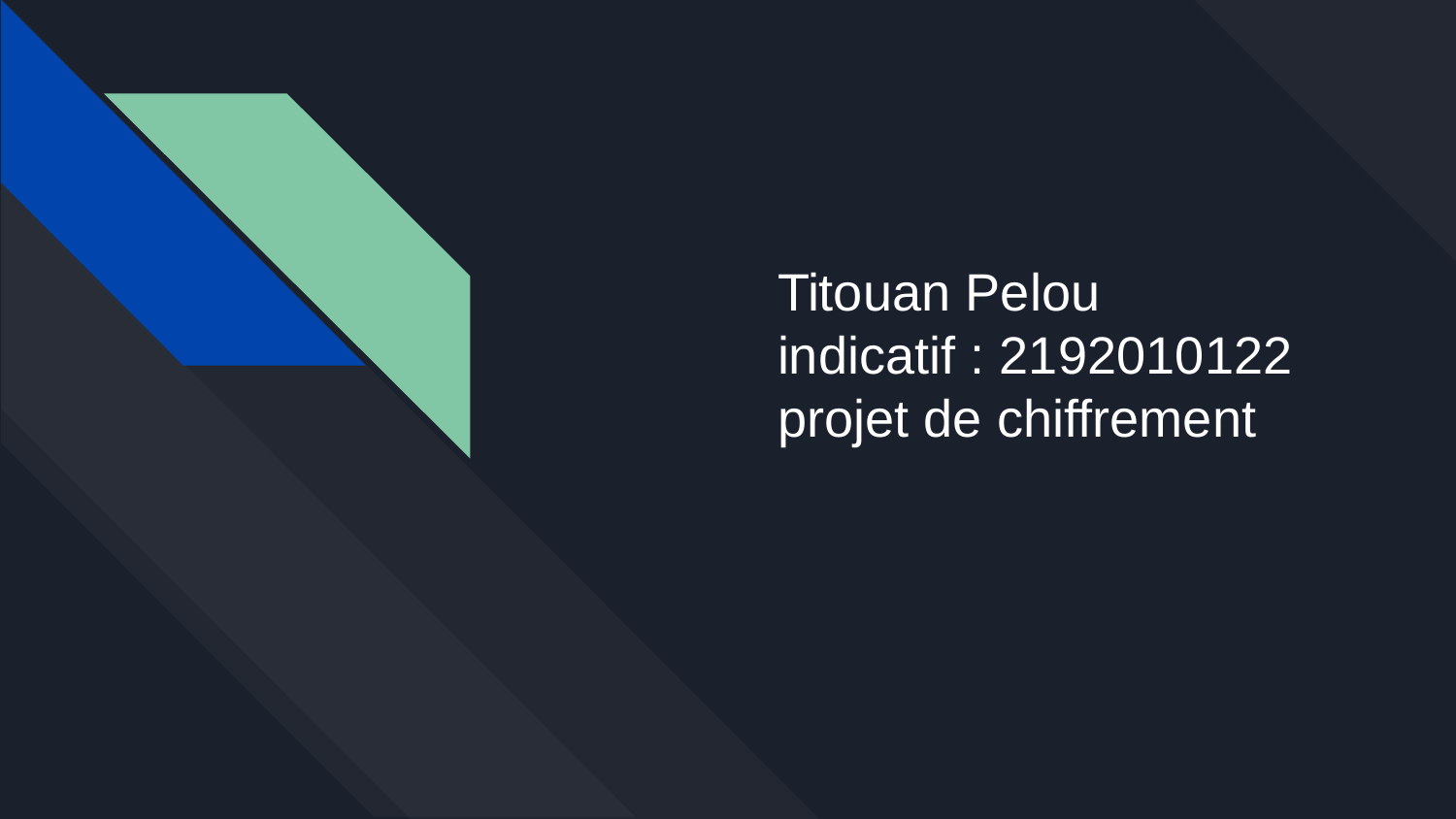

Titouan Pelou
indicatif : 2192010122
projet de chiffrement